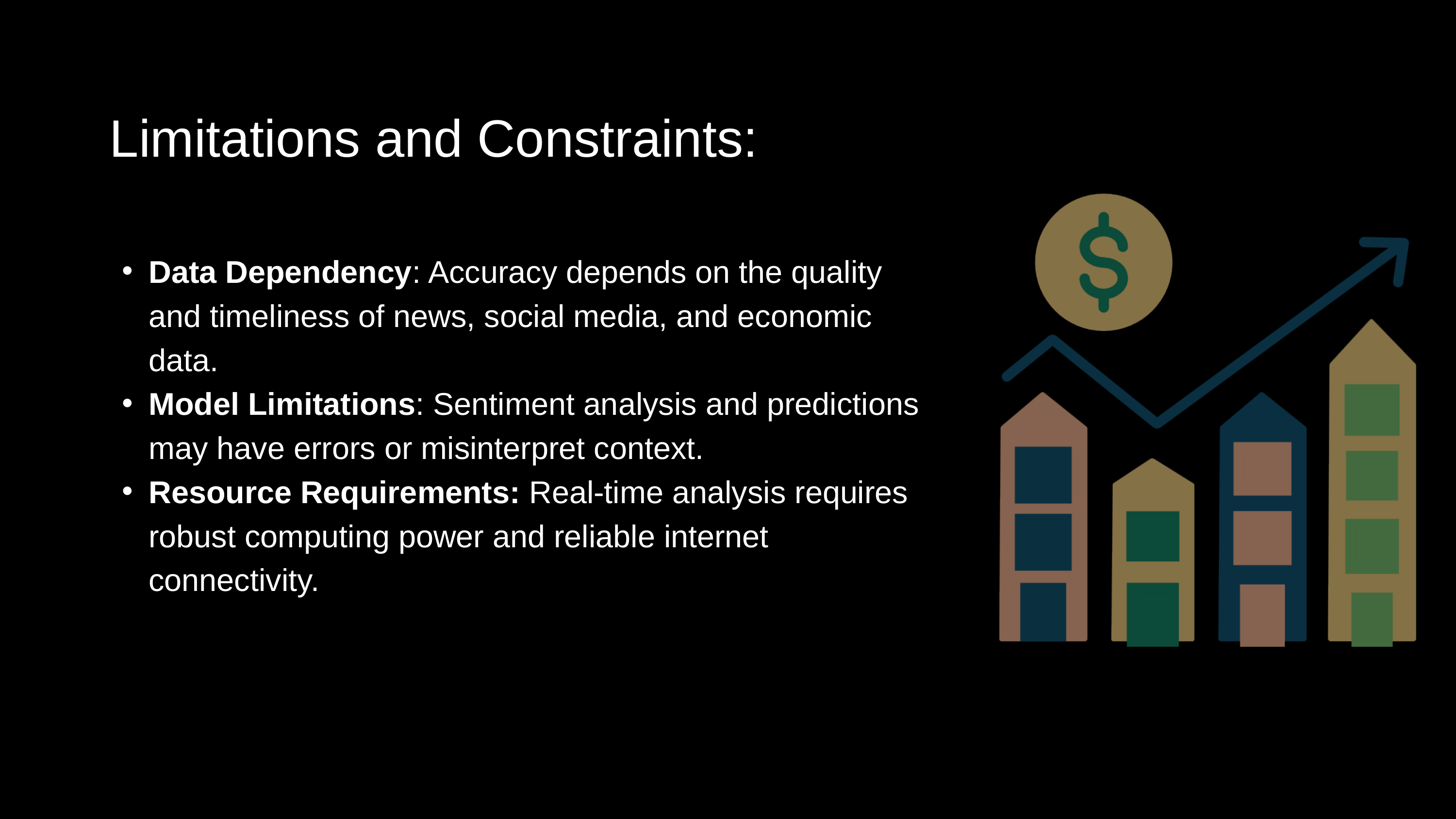

Limitations and Constraints:

Data Dependency: Accuracy depends on the quality and timeliness of news, social media, and economic data.
Model Limitations: Sentiment analysis and predictions may have errors or misinterpret context.
Resource Requirements: Real-time analysis requires robust computing power and reliable internet connectivity.